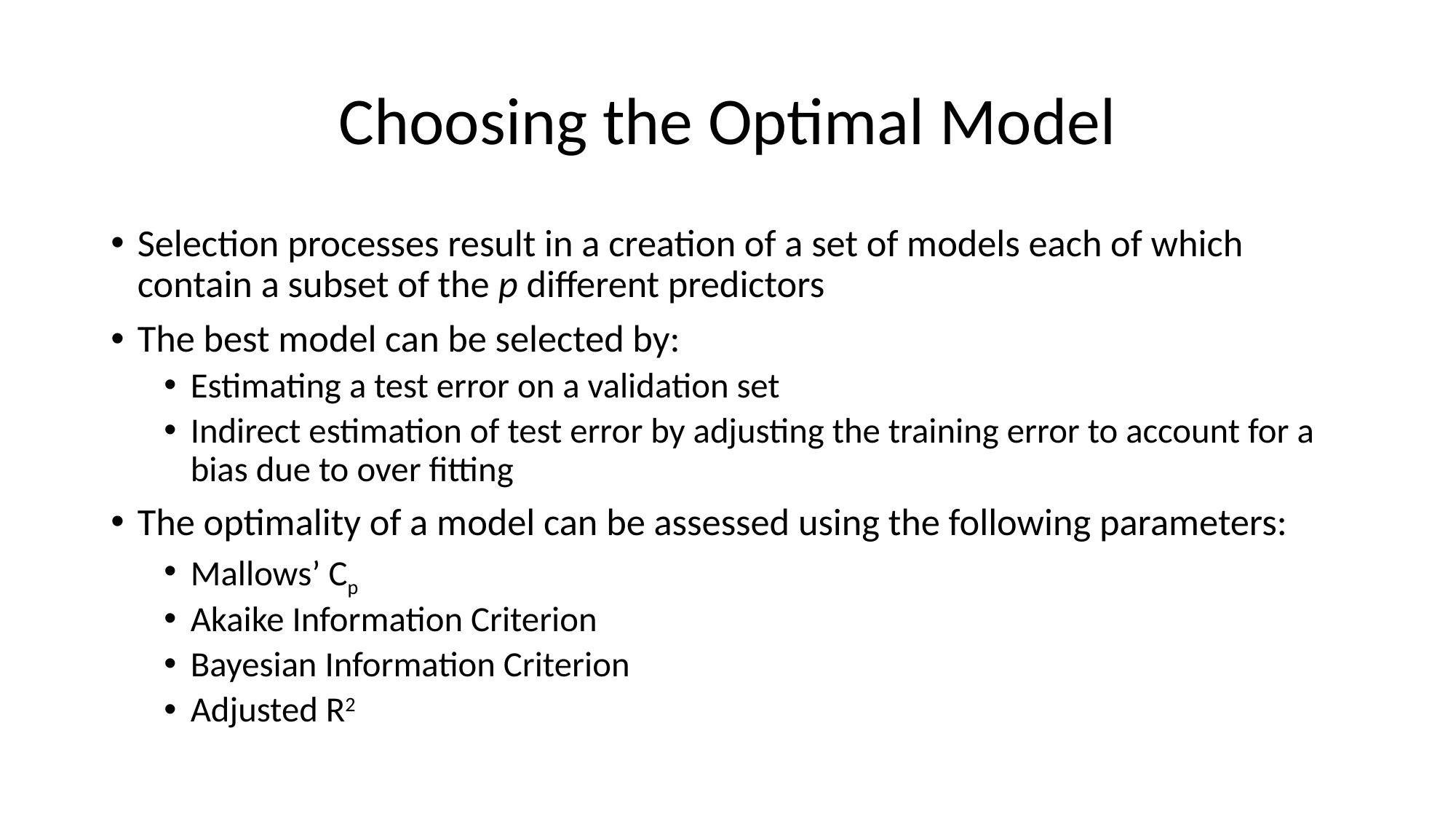

# Choosing the Optimal Model
Selection processes result in a creation of a set of models each of which contain a subset of the p different predictors
The best model can be selected by:
Estimating a test error on a validation set
Indirect estimation of test error by adjusting the training error to account for a bias due to over fitting
The optimality of a model can be assessed using the following parameters:
Mallows’ Cp
Akaike Information Criterion
Bayesian Information Criterion
Adjusted R2